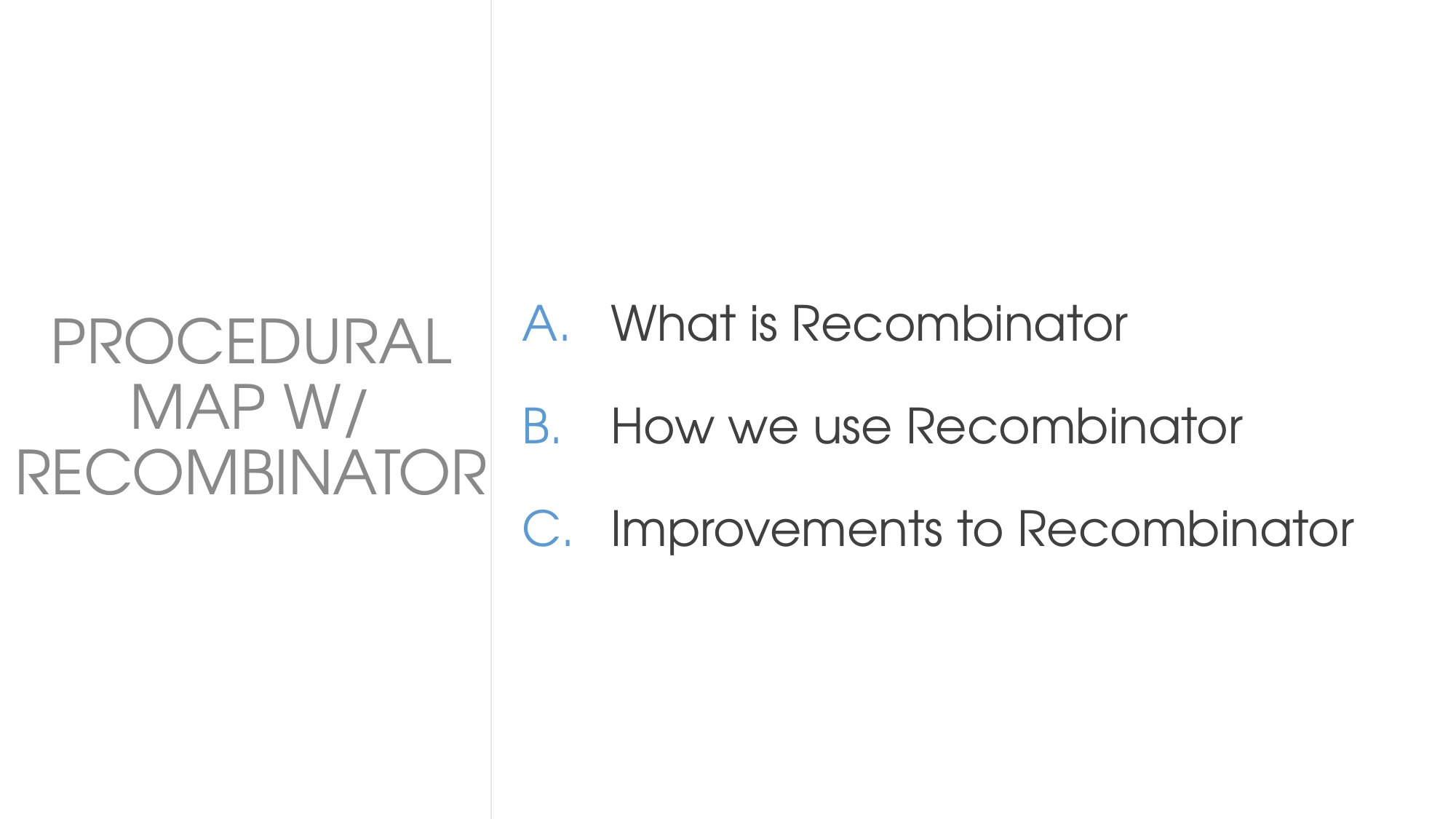

# PROCEDURAL MAP W/ RECOMBINATOR
What is Recombinator
How we use Recombinator
Improvements to Recombinator